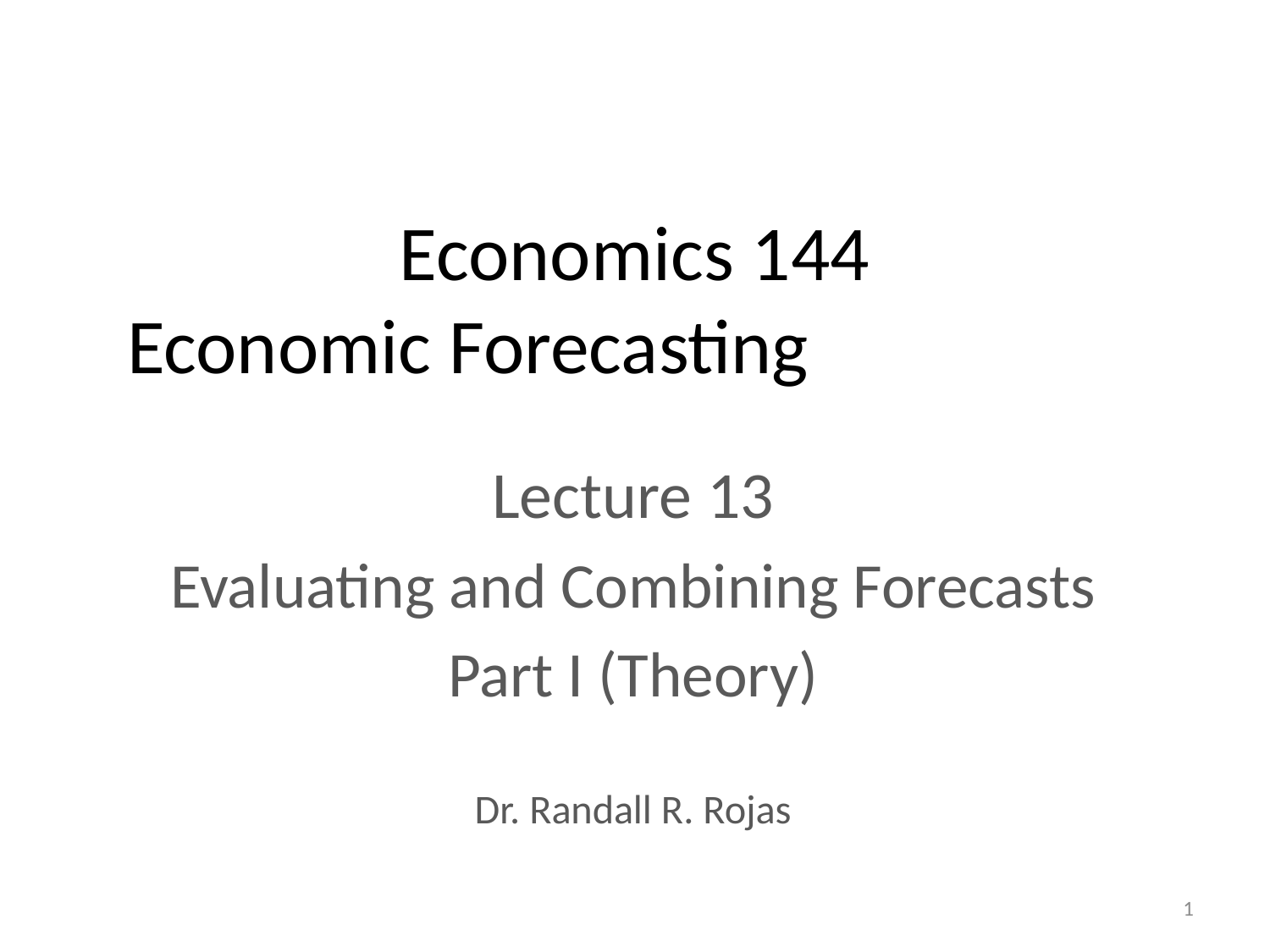

# Economics 144 Economic Forecasting
Lecture 13
Evaluating and Combining Forecasts
Part I (Theory)

Dr. Randall R. Rojas
1